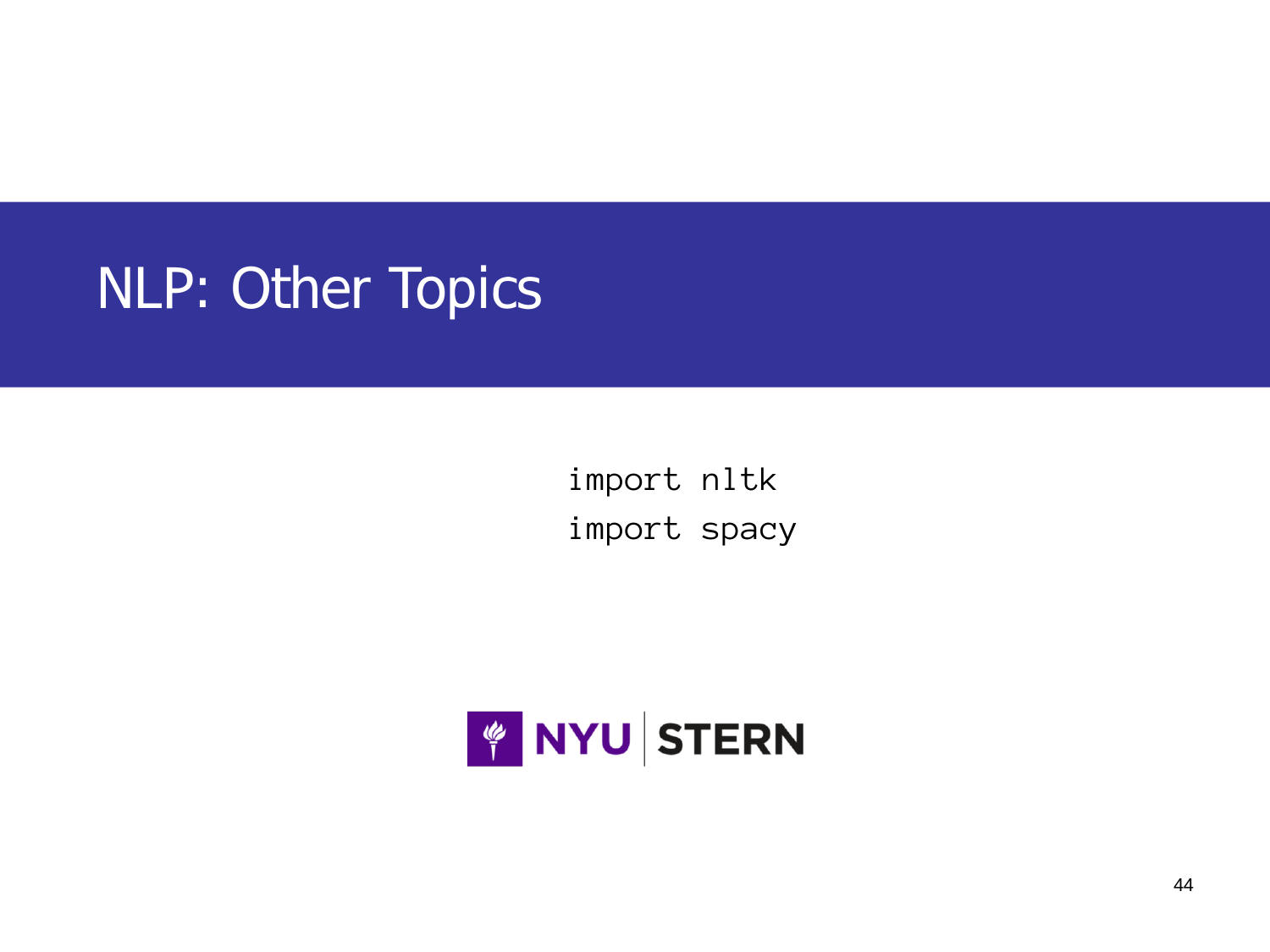

NLP: Other Topics
import nltk
import spacy
44